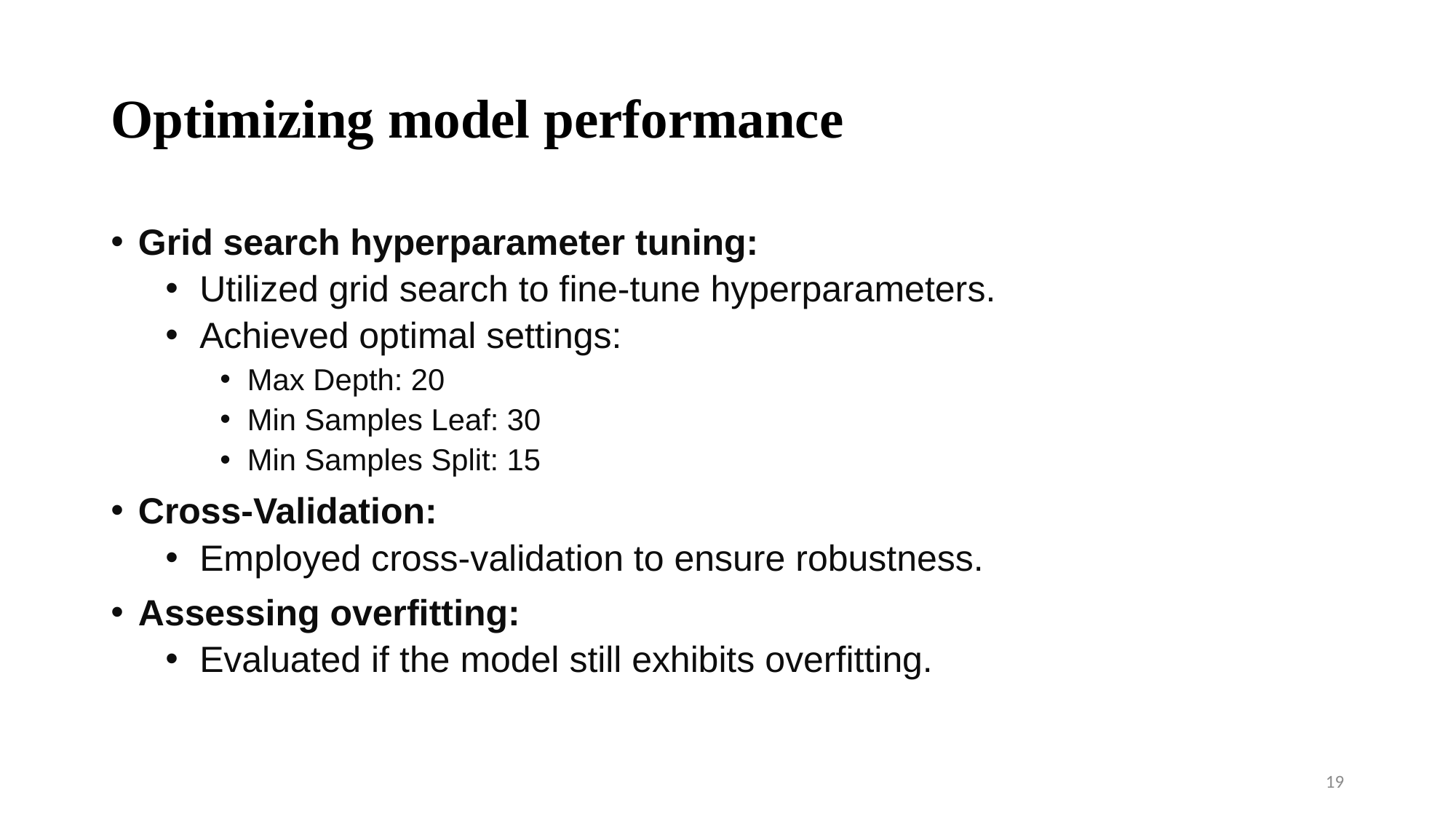

# Optimizing model performance
Grid search hyperparameter tuning:
Utilized grid search to fine-tune hyperparameters.
Achieved optimal settings:
Max Depth: 20
Min Samples Leaf: 30
Min Samples Split: 15
Cross-Validation:
Employed cross-validation to ensure robustness.
Assessing overfitting:
Evaluated if the model still exhibits overfitting.
19